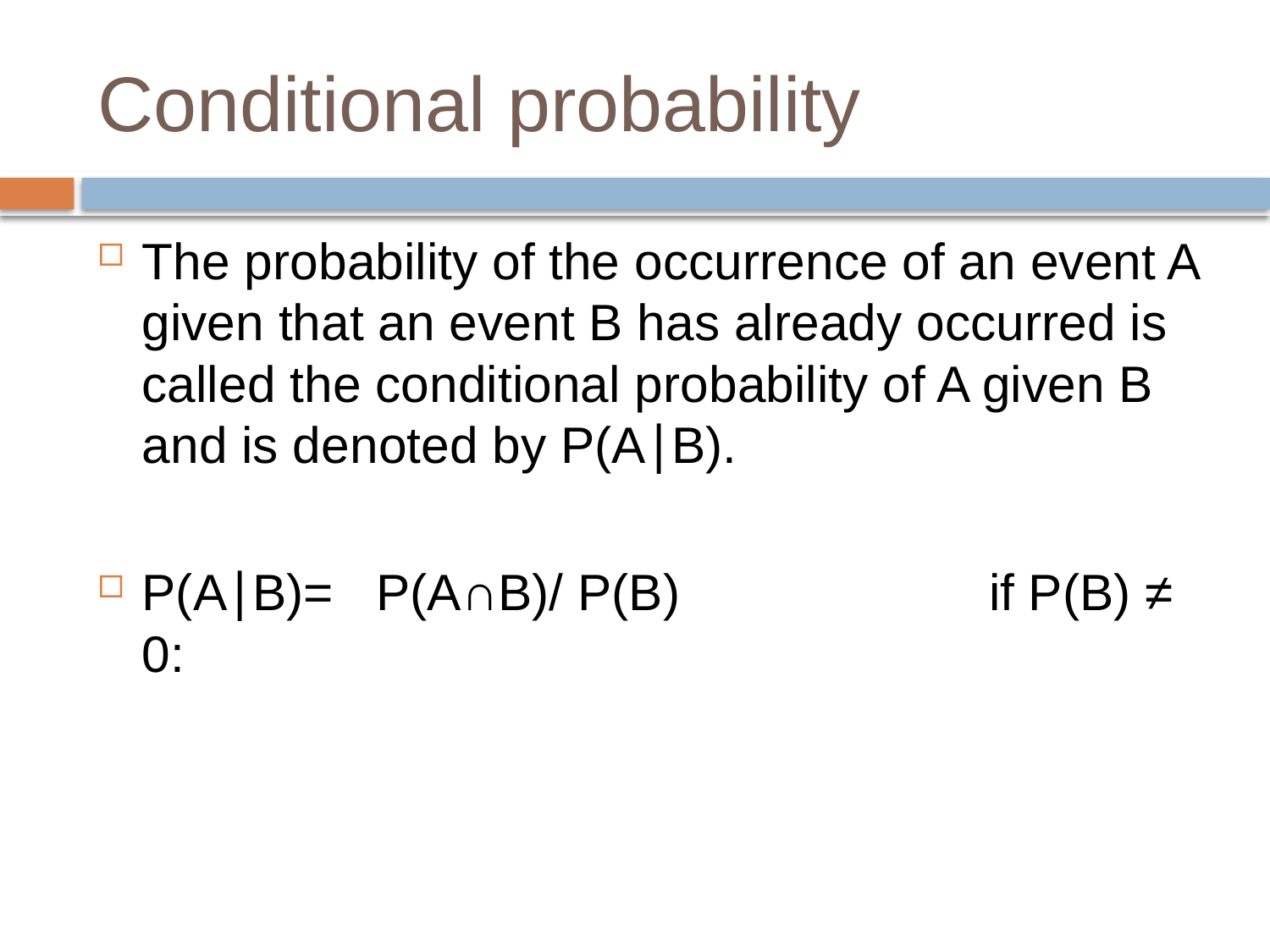

# Conditional probability
The probability of the occurrence of an event A given that an event B has already occurred is called the conditional probability of A given B and is denoted by P(A∣B).

P(A∣B)=   P(A∩B)/ P(B) 		      if P(B) ≠ 0: